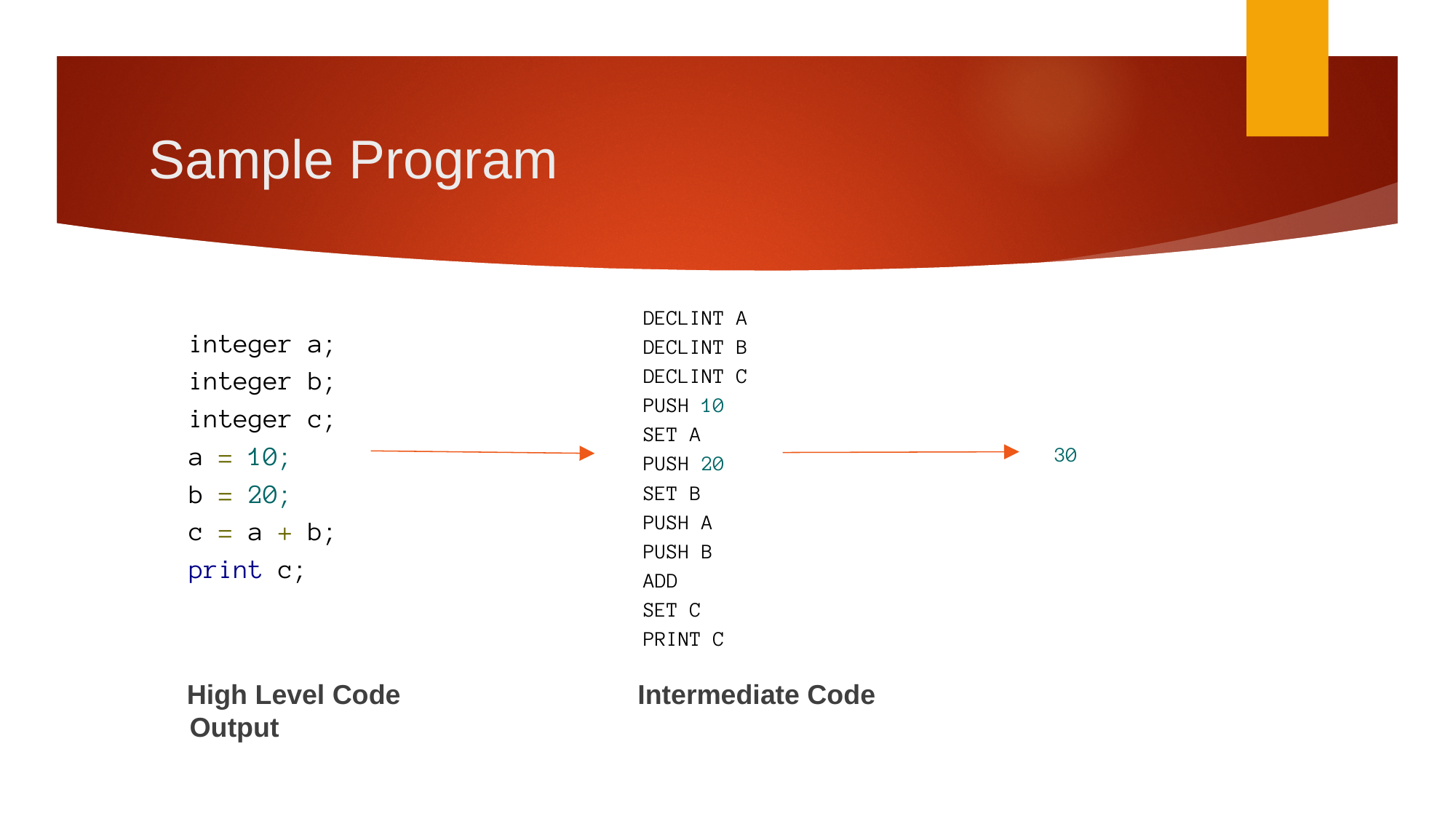

# Sample Program
DECLINT A
DECLINT B
DECLINT C
PUSH 10
SET A
PUSH 20
SET B
PUSH A
PUSH B
ADD
SET C
PRINT C
integer a;
integer b;
integer c;
a = 10;
b = 20;
c = a + b;
print c;

     High Level Code                               Intermediate Code                                    Output

30